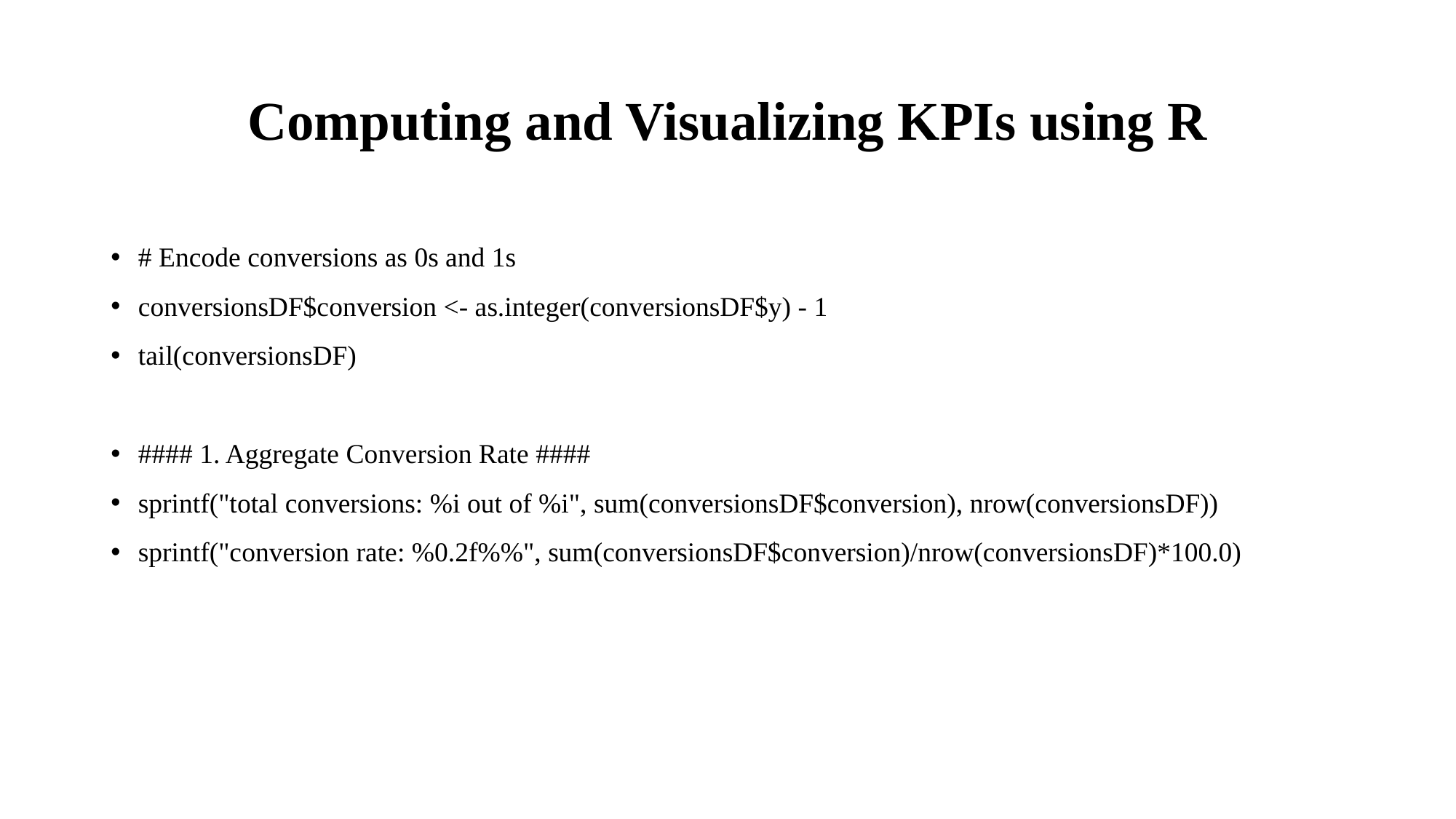

# Computing and Visualizing KPIs using R
# Encode conversions as 0s and 1s
conversionsDF$conversion <- as.integer(conversionsDF$y) - 1
tail(conversionsDF)

#### 1. Aggregate Conversion Rate ####
sprintf("total conversions: %i out of %i", sum(conversionsDF$conversion), nrow(conversionsDF))
sprintf("conversion rate: %0.2f%%", sum(conversionsDF$conversion)/nrow(conversionsDF)*100.0)